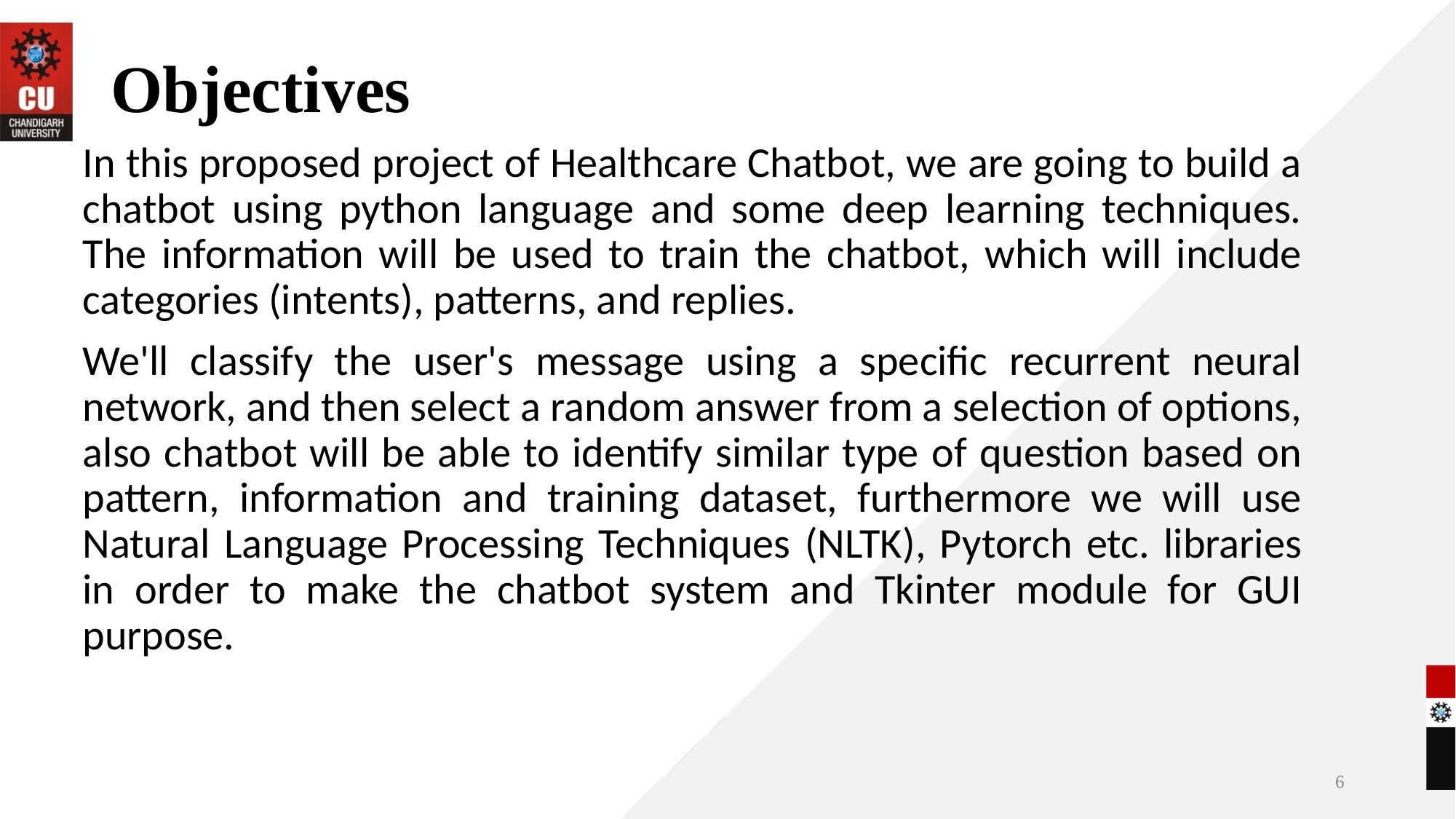

# Objectives
In this proposed project of Healthcare Chatbot, we are going to build a chatbot using python language and some deep learning techniques. The information will be used to train the chatbot, which will include categories (intents), patterns, and replies.
We'll classify the user's message using a specific recurrent neural network, and then select a random answer from a selection of options, also chatbot will be able to identify similar type of question based on pattern, information and training dataset, furthermore we will use Natural Language Processing Techniques (NLTK), Pytorch etc. libraries in order to make the chatbot system and Tkinter module for GUI purpose.
6